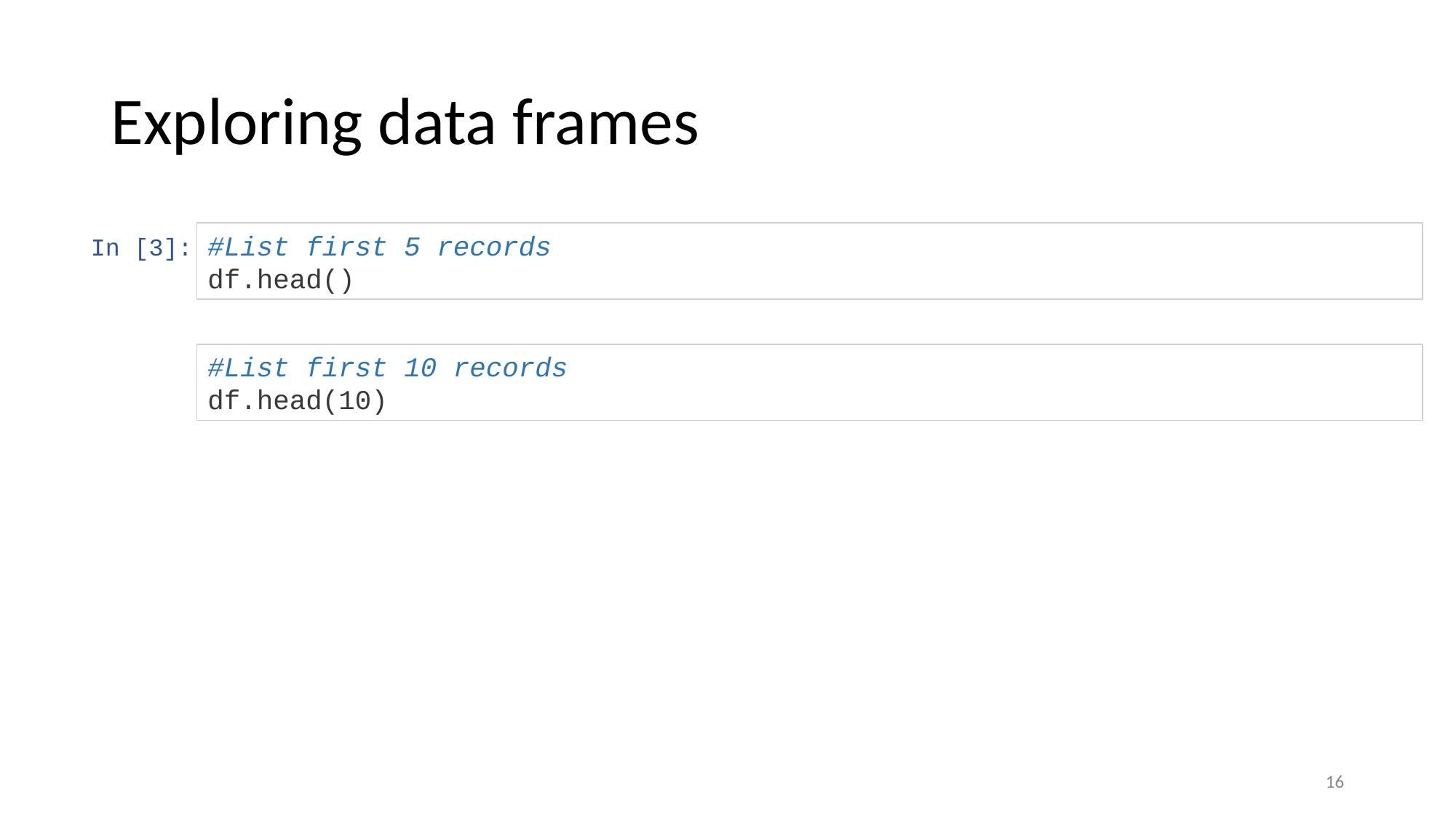

# Exploring data frames
         In [3]:
#List first 5 records
df.head()
#List first 10 records
df.head(10)
16